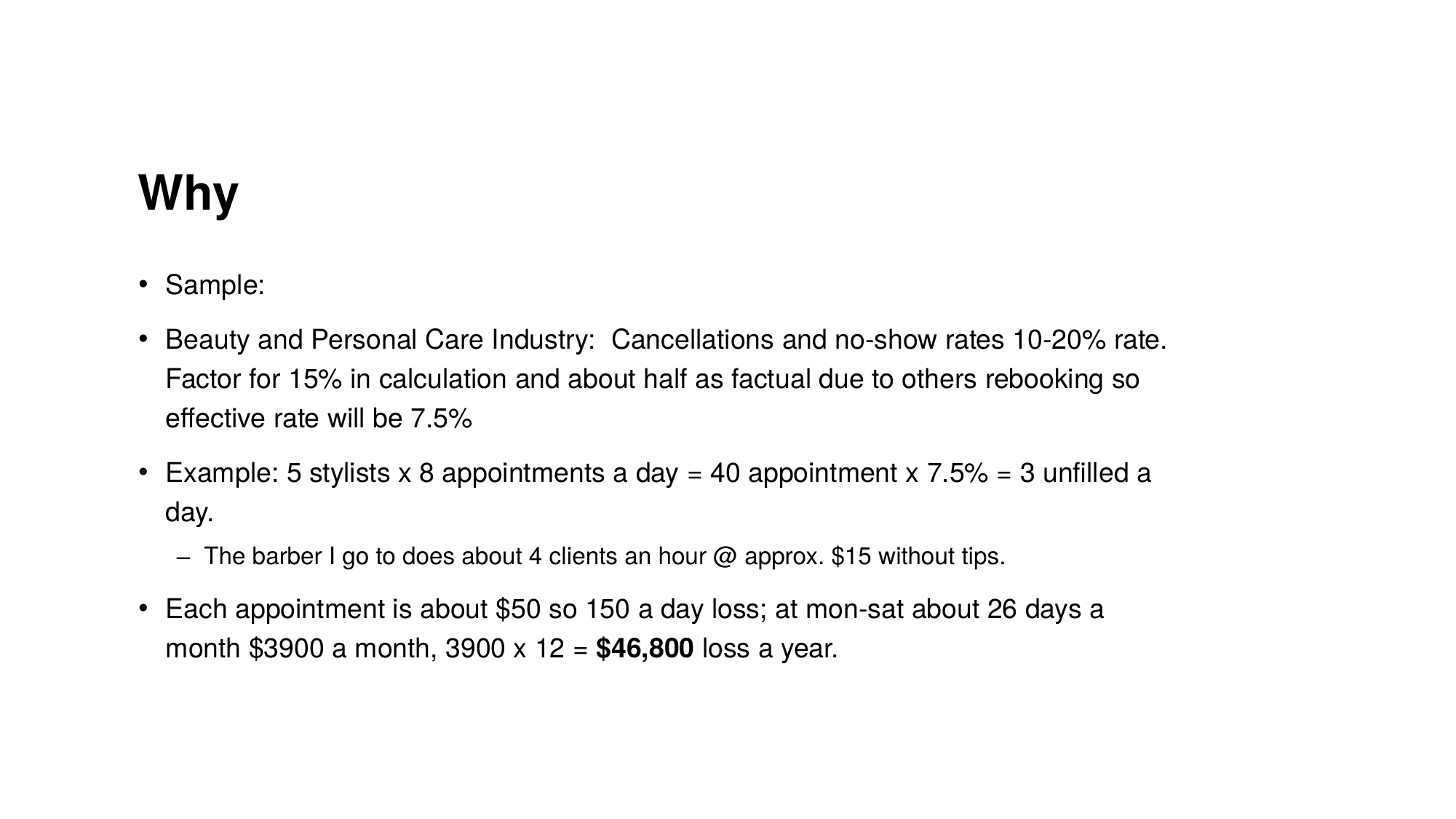

# Why
Sample:
Beauty and Personal Care Industry:  Cancellations and no-show rates 10-20% rate. Factor for 15% in calculation and about half as factual due to others rebooking so effective rate will be 7.5%
Example: 5 stylists x 8 appointments a day = 40 appointment x 7.5% = 3 unfilled a day.
The barber I go to does about 4 clients an hour @ approx. $15 without tips.
Each appointment is about $50 so 150 a day loss; at mon-sat about 26 days a month $3900 a month, 3900 x 12 = $46,800 loss a year.